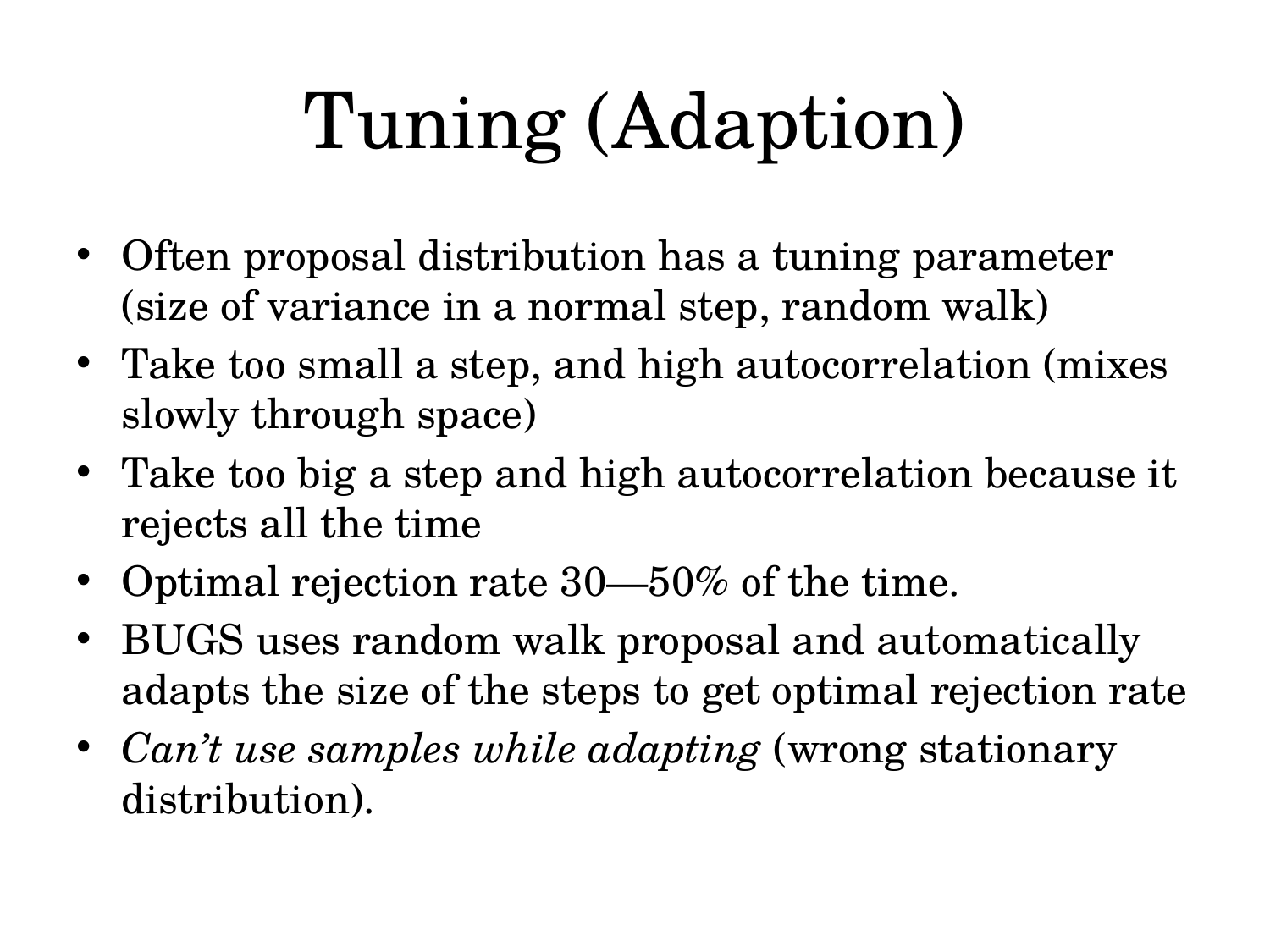

# Tuning (Adaption)
Often proposal distribution has a tuning parameter (size of variance in a normal step, random walk)
Take too small a step, and high autocorrelation (mixes slowly through space)
Take too big a step and high autocorrelation because it rejects all the time
Optimal rejection rate 30—50% of the time.
BUGS uses random walk proposal and automatically adapts the size of the steps to get optimal rejection rate
Can’t use samples while adapting (wrong stationary distribution).